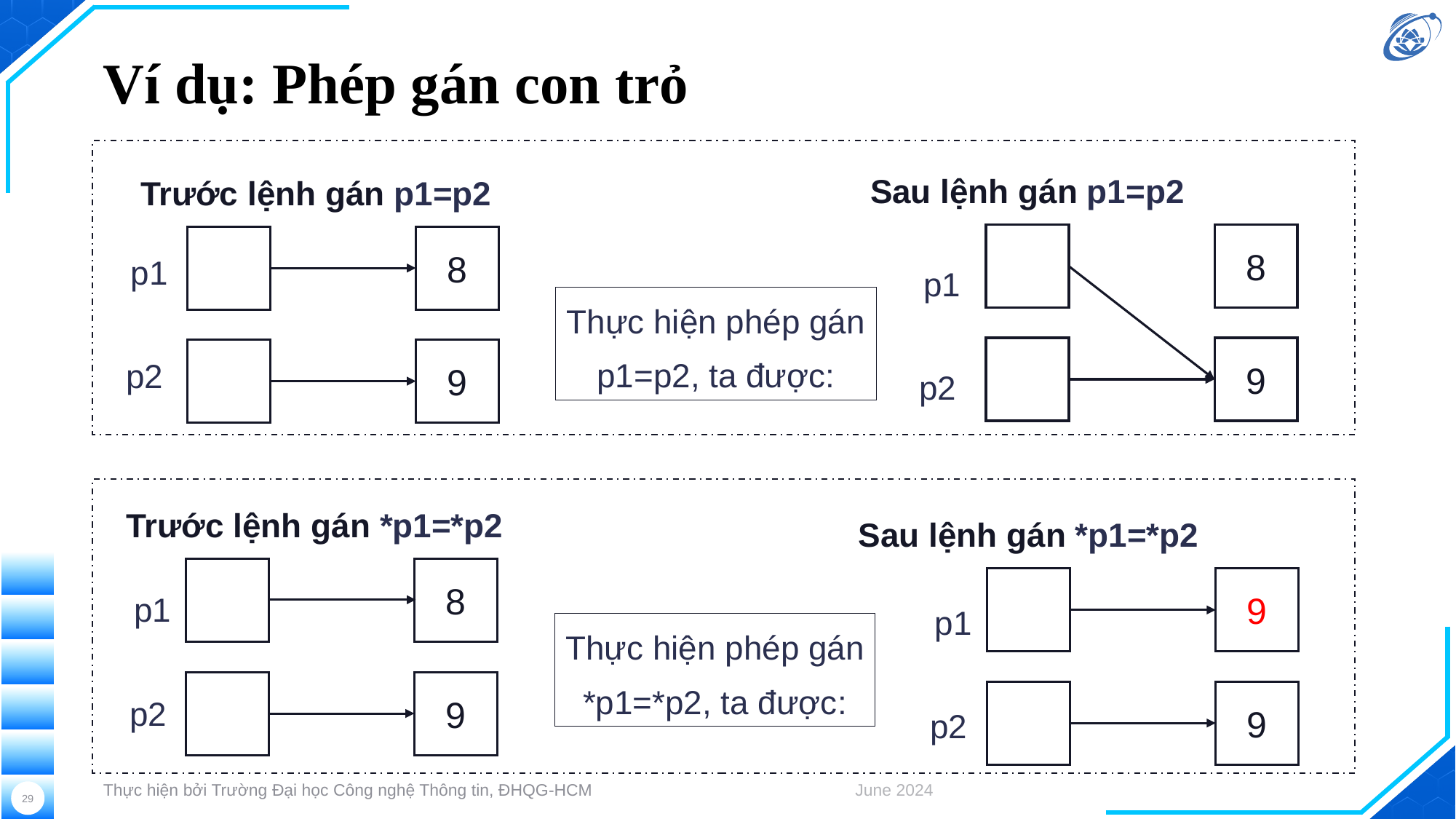

# Ví dụ: Phép gán con trỏ

Sau lệnh gán p1=p2
Trước lệnh gán p1=p2

8

8
p1
p1
Thực hiện phép gán
p1=p2, ta được:

9

9
p2
p2

Trước lệnh gán *p1=*p2
Sau lệnh gán *p1=*p2

8

9
p1
p1
Thực hiện phép gán
*p1=*p2, ta được:

9
p2

9
p2
Thực hiện bởi Trường Đại học Công nghệ Thông tin, ĐHQG-HCM
June 2024
29